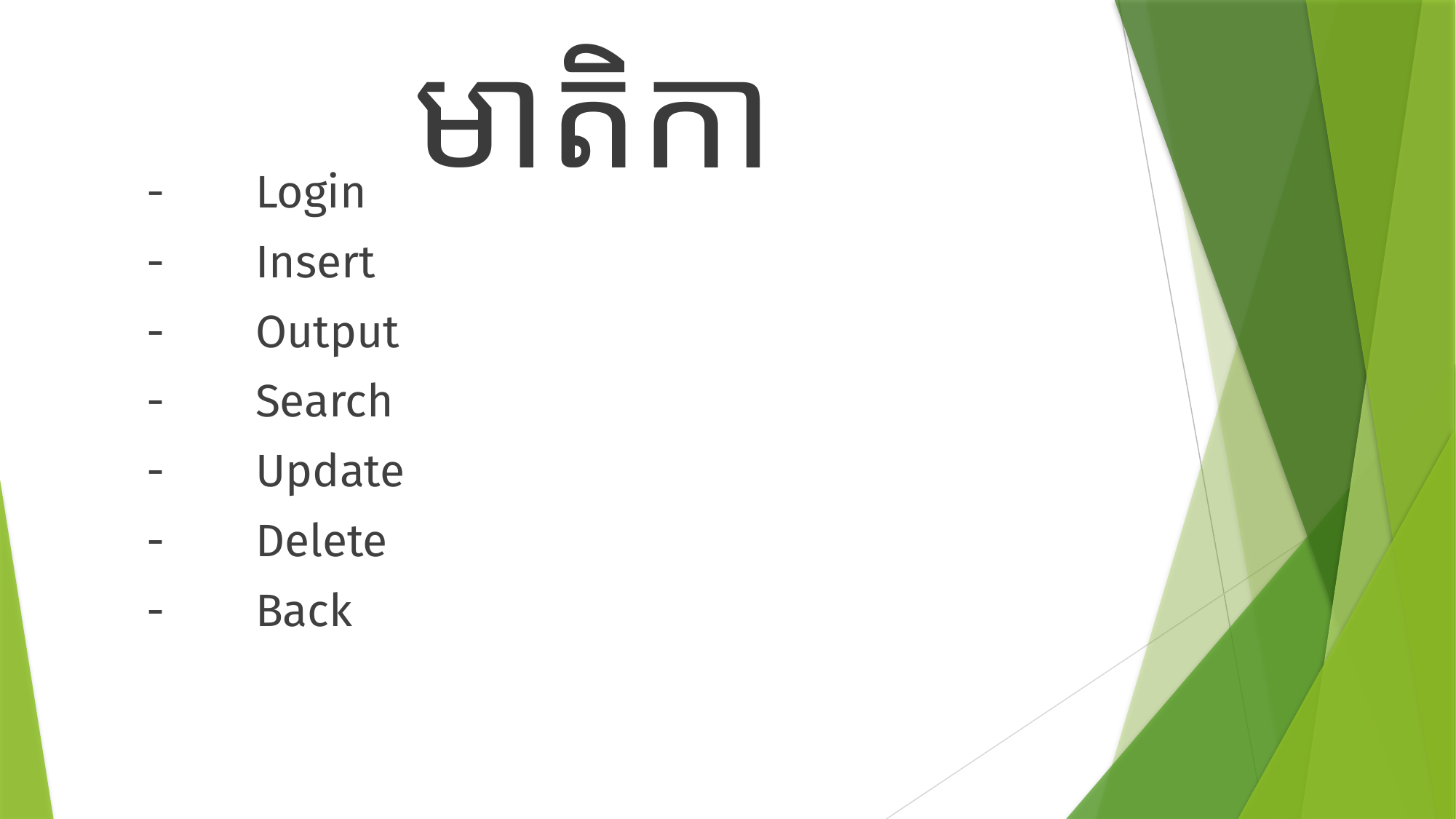

# មាតិកា
-	Login
-	Insert
-	Output
-	Search
-	Update
-	Delete
-	Back